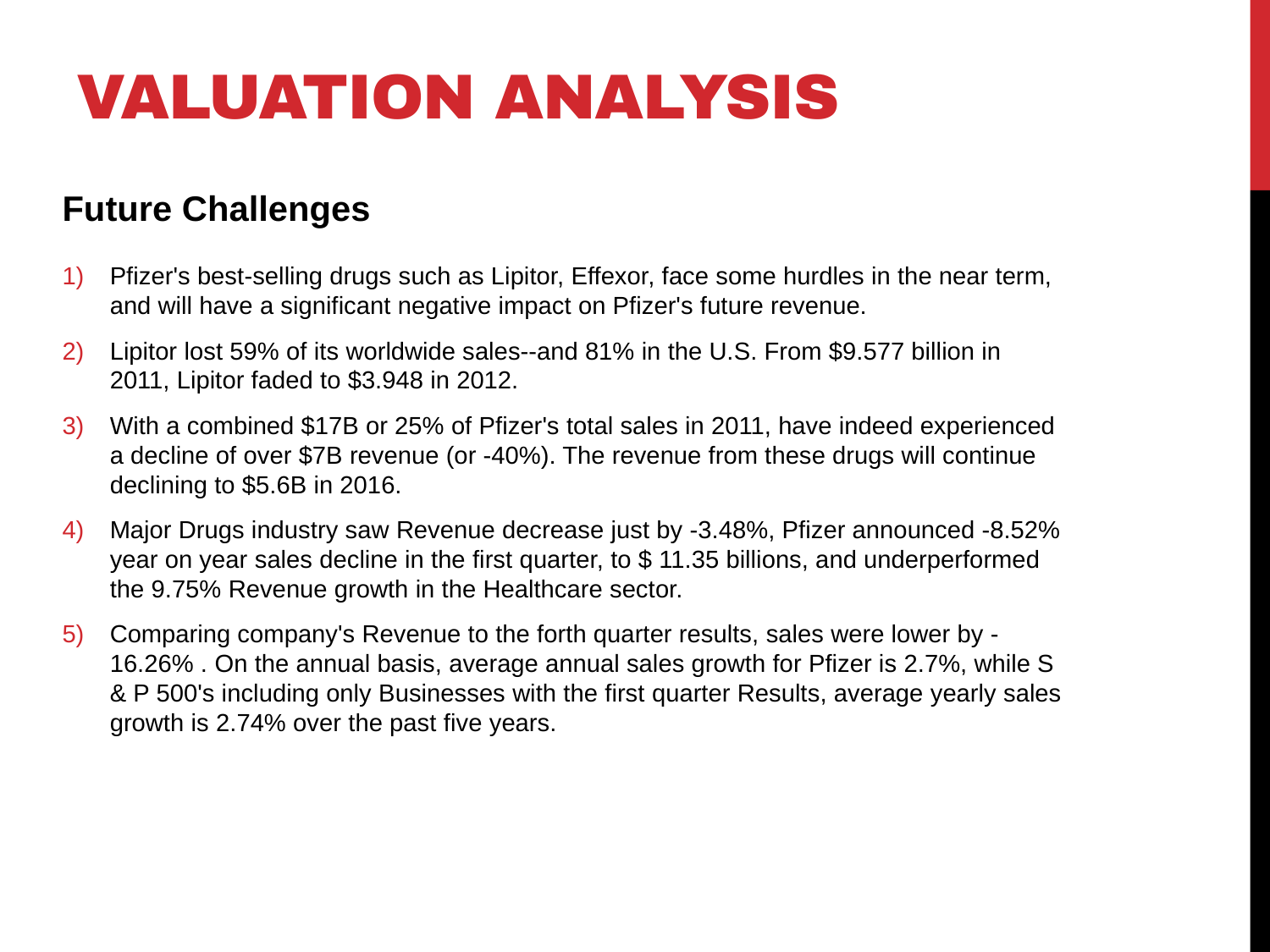

# VALUATION ANALYSIS
Future Challenges
Pfizer's best-selling drugs such as Lipitor, Effexor, face some hurdles in the near term, and will have a significant negative impact on Pfizer's future revenue.
Lipitor lost 59% of its worldwide sales--and 81% in the U.S. From $9.577 billion in 2011, Lipitor faded to $3.948 in 2012.
With a combined $17B or 25% of Pfizer's total sales in 2011, have indeed experienced a decline of over $7B revenue (or -40%). The revenue from these drugs will continue declining to $5.6B in 2016.
Major Drugs industry saw Revenue decrease just by -3.48%, Pfizer announced -8.52% year on year sales decline in the first quarter, to $ 11.35 billions, and underperformed the 9.75% Revenue growth in the Healthcare sector.
Comparing company's Revenue to the forth quarter results, sales were lower by -16.26% . On the annual basis, average annual sales growth for Pfizer is 2.7%, while S & P 500's including only Businesses with the first quarter Results, average yearly sales growth is 2.74% over the past five years.